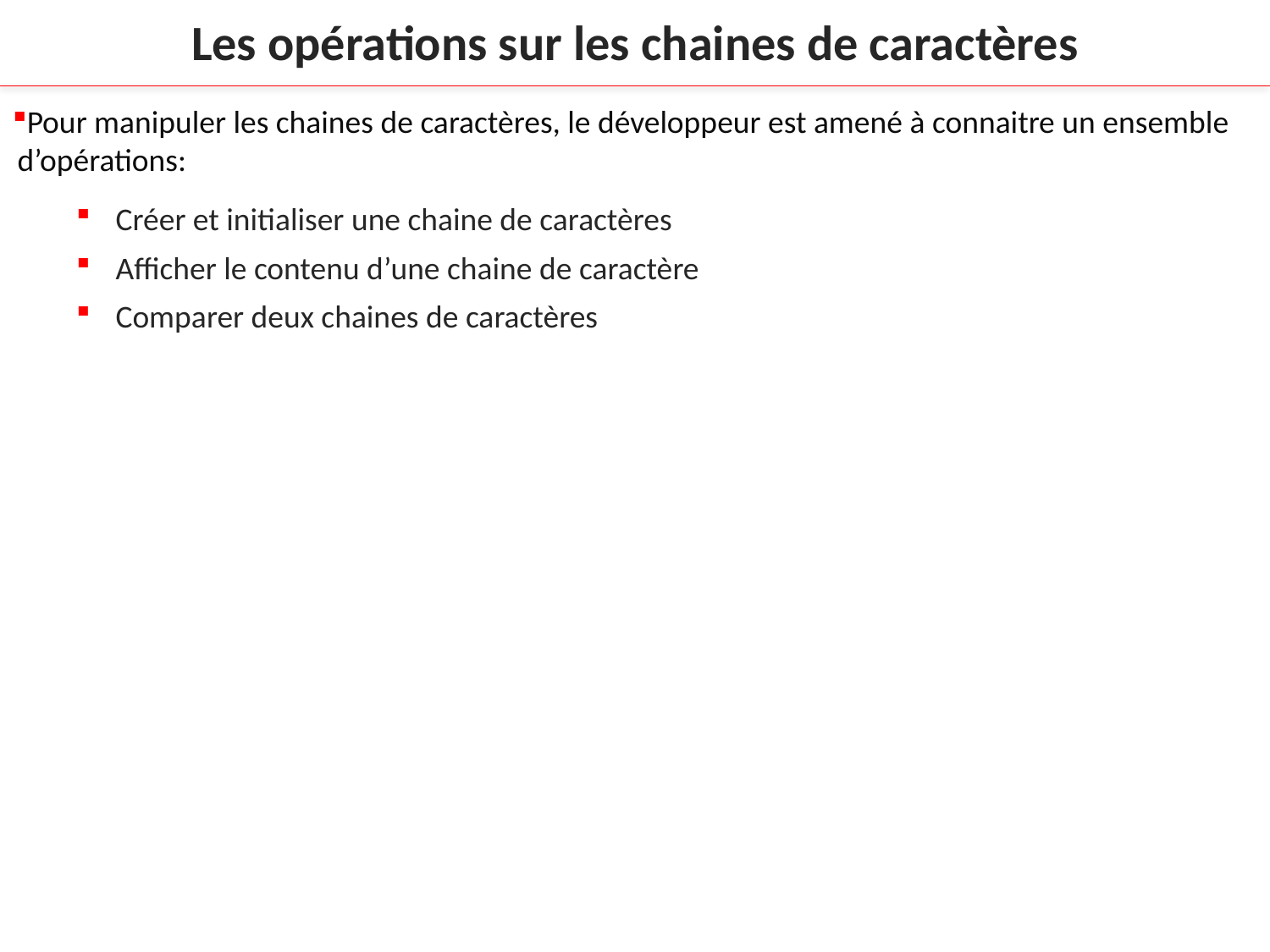

Les opérations sur les chaines de caractères
Pour manipuler les chaines de caractères, le développeur est amené à connaitre un ensemble d’opérations:
Créer et initialiser une chaine de caractères
Afficher le contenu d’une chaine de caractère
Comparer deux chaines de caractères